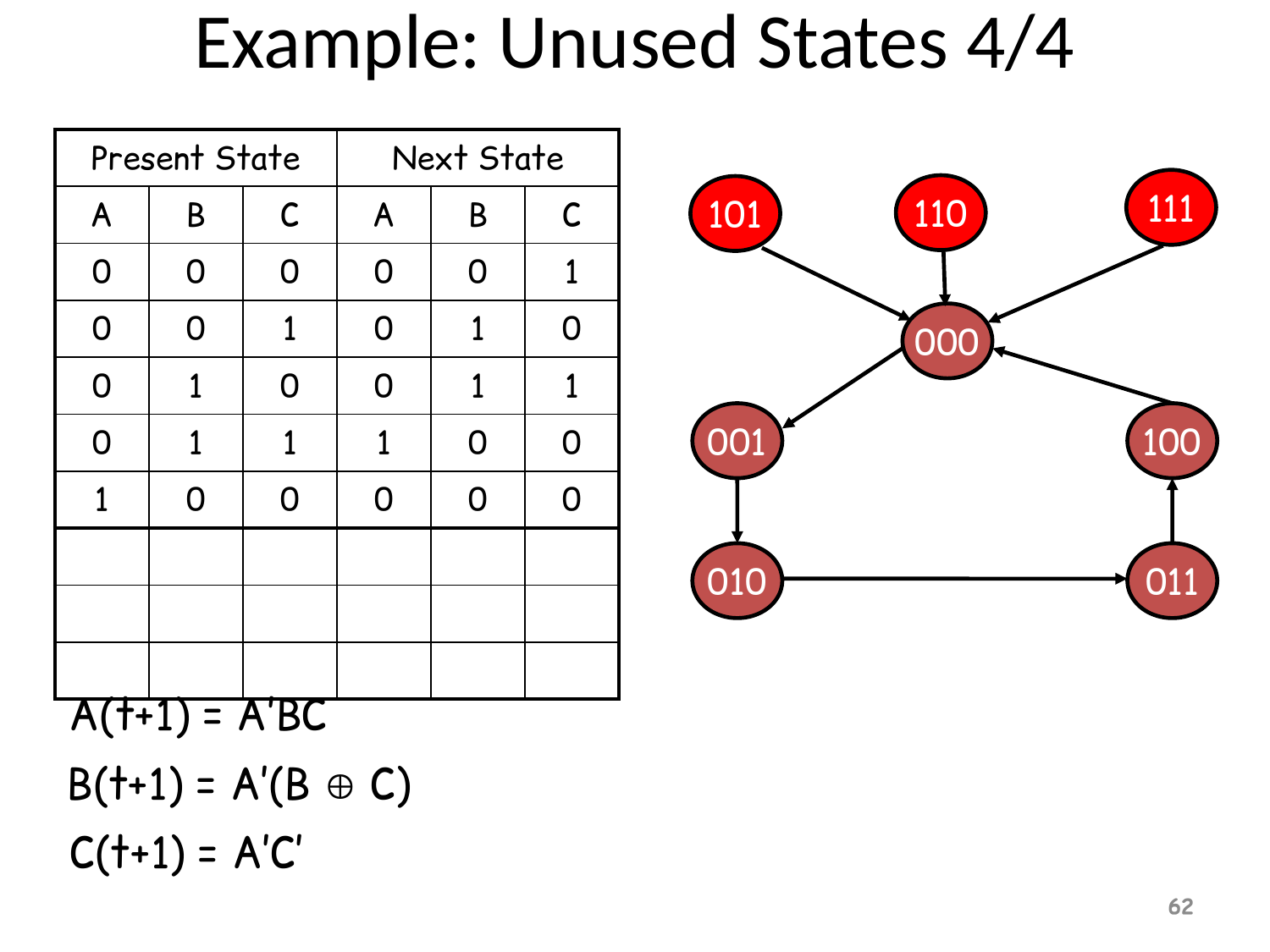

# Example: Unused States 4/4
| Present State |  |  | Next State |  |  |
| --- | --- | --- | --- | --- | --- |
| A | B | C | A | B | C |
| 0 | 0 | 0 | 0 | 0 | 1 |
| 0 | 0 | 1 | 0 | 1 | 0 |
| 0 | 1 | 0 | 0 | 1 | 1 |
| 0 | 1 | 1 | 1 | 0 | 0 |
| 1 | 0 | 0 | 0 | 0 | 0 |
|  |  |  |  |  |  |
|  |  |  |  |  |  |
|  |  |  |  |  |  |
111
110
101

000

001
100

010
011

A(t+1) = A’BC
B(t+1) = A’(B ⊕ C)
C(t+1) = A’C’
62